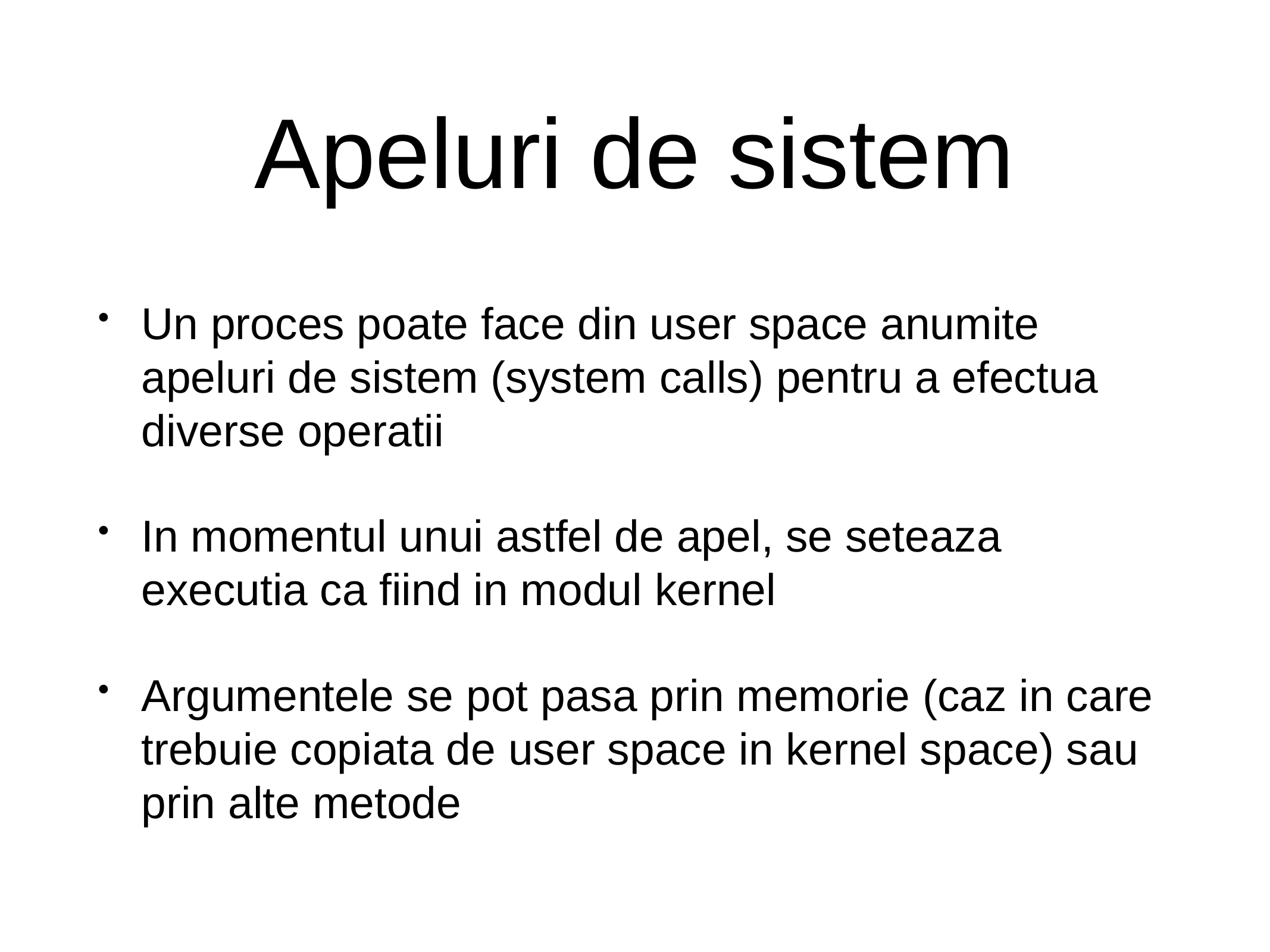

# Apeluri de sistem
Un proces poate face din user space anumite apeluri de sistem (system calls) pentru a efectua diverse operatii
In momentul unui astfel de apel, se seteaza executia ca fiind in modul kernel
Argumentele se pot pasa prin memorie (caz in care trebuie copiata de user space in kernel space) sau prin alte metode